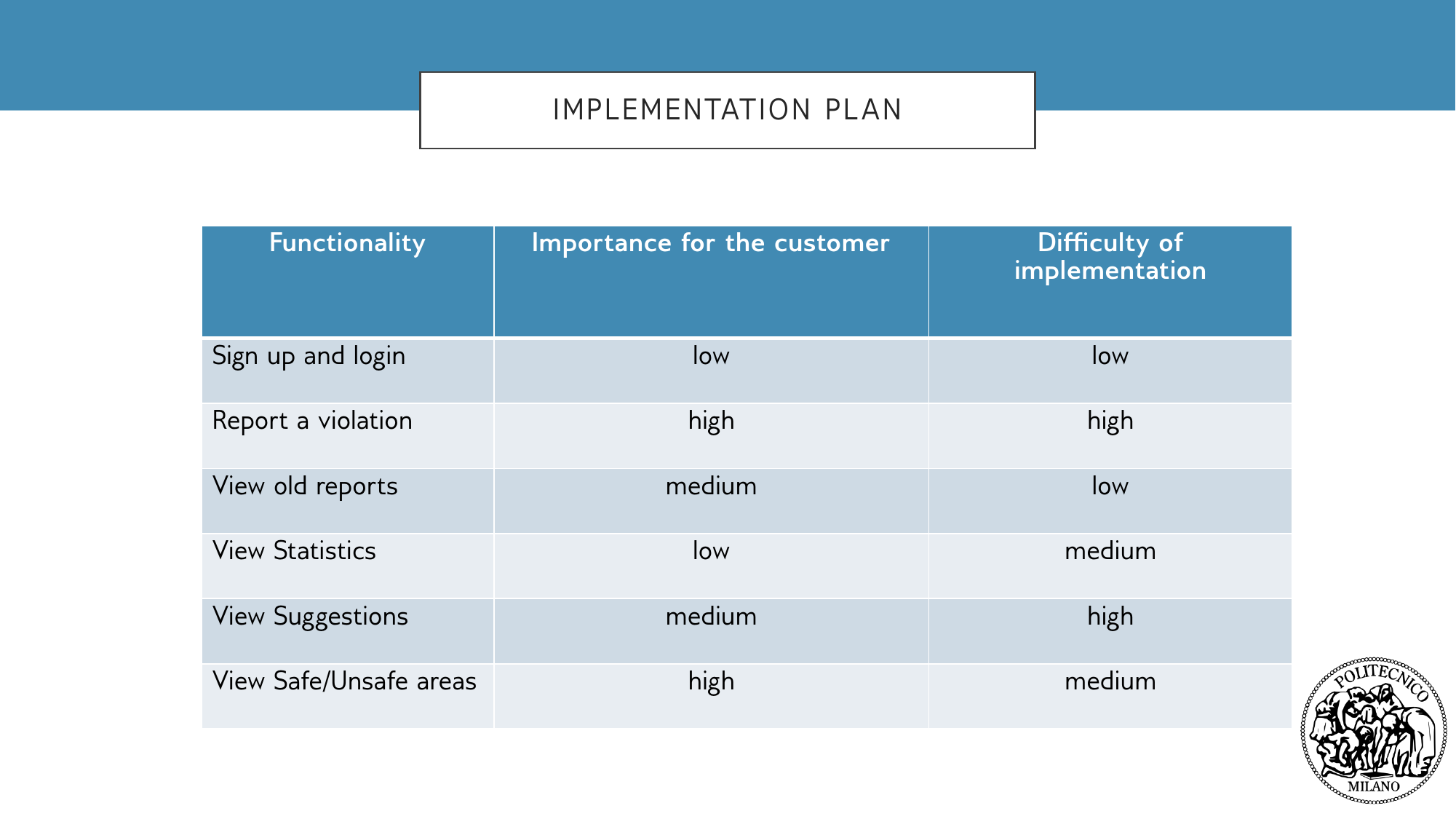

IMPLEMENTATION PLAN
#
| Functionality | Importance for the customer | Difficulty of implementation |
| --- | --- | --- |
| Sign up and login | low | low |
| Report a violation | high | high |
| View old reports | medium | low |
| View Statistics | low | medium |
| View Suggestions | medium | high |
| View Safe/Unsafe areas | high | medium |